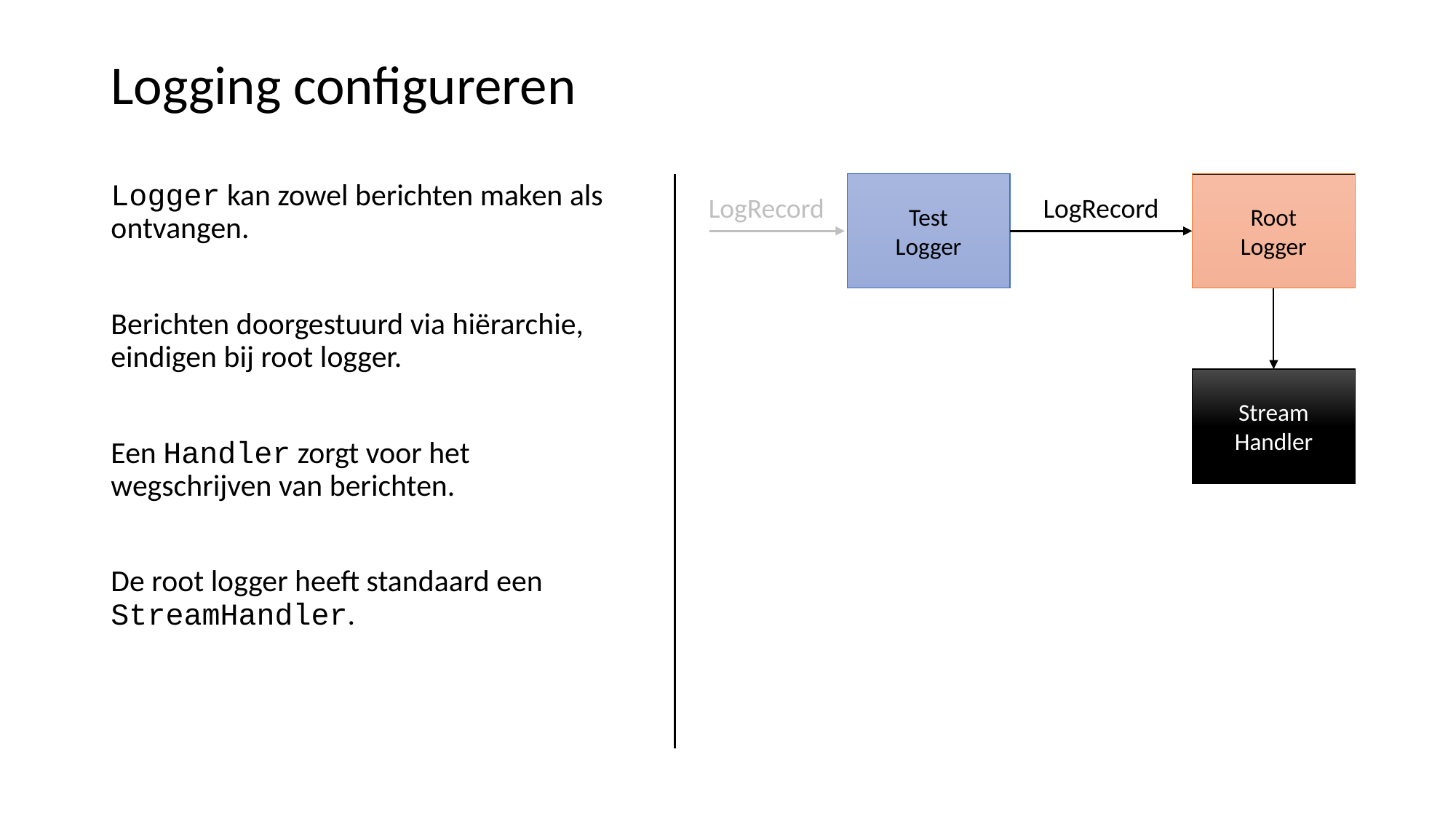

# Logging configureren
Test
Logger
Root
Logger
Logger kan zowel berichten maken als ontvangen.

Berichten doorgestuurd via hiërarchie, eindigen bij root logger.

Een Handler zorgt voor het wegschrijven van berichten.

De root logger heeft standaard een StreamHandler.
LogRecord
LogRecord
Stream
Handler